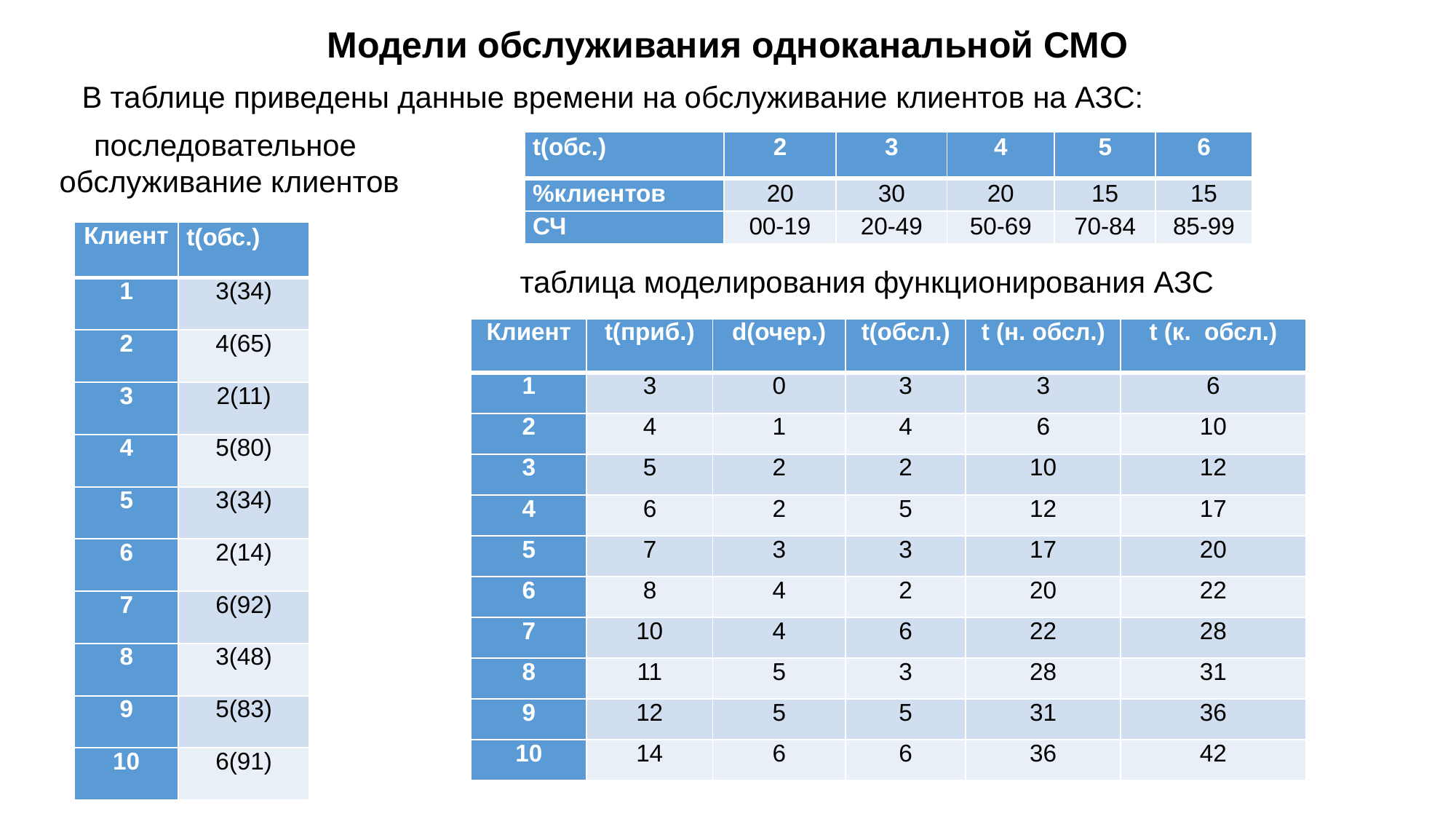

Модели обслуживания одноканальной СМО
В таблице приведены данные времени на обслуживание клиентов на АЗС:
последовательное
обслуживание клиентов
| t(обс.) | 2 | 3 | 4 | 5 | 6 |
| --- | --- | --- | --- | --- | --- |
| %клиентов | 20 | 30 | 20 | 15 | 15 |
| СЧ | 00-19 | 20-49 | 50-69 | 70-84 | 85-99 |
| Клиент | t(обс.) |
| --- | --- |
| 1 | 3(34) |
| 2 | 4(65) |
| 3 | 2(11) |
| 4 | 5(80) |
| 5 | 3(34) |
| 6 | 2(14) |
| 7 | 6(92) |
| 8 | 3(48) |
| 9 | 5(83) |
| 10 | 6(91) |
таблица моделирования функционирования АЗС
| Клиент | t(приб.) | d(очер.) | t(обсл.) | t (н. обсл.) | t (к. обсл.) |
| --- | --- | --- | --- | --- | --- |
| 1 | 3 | 0 | 3 | 3 | 6 |
| 2 | 4 | 1 | 4 | 6 | 10 |
| 3 | 5 | 2 | 2 | 10 | 12 |
| 4 | 6 | 2 | 5 | 12 | 17 |
| 5 | 7 | 3 | 3 | 17 | 20 |
| 6 | 8 | 4 | 2 | 20 | 22 |
| 7 | 10 | 4 | 6 | 22 | 28 |
| 8 | 11 | 5 | 3 | 28 | 31 |
| 9 | 12 | 5 | 5 | 31 | 36 |
| 10 | 14 | 6 | 6 | 36 | 42 |